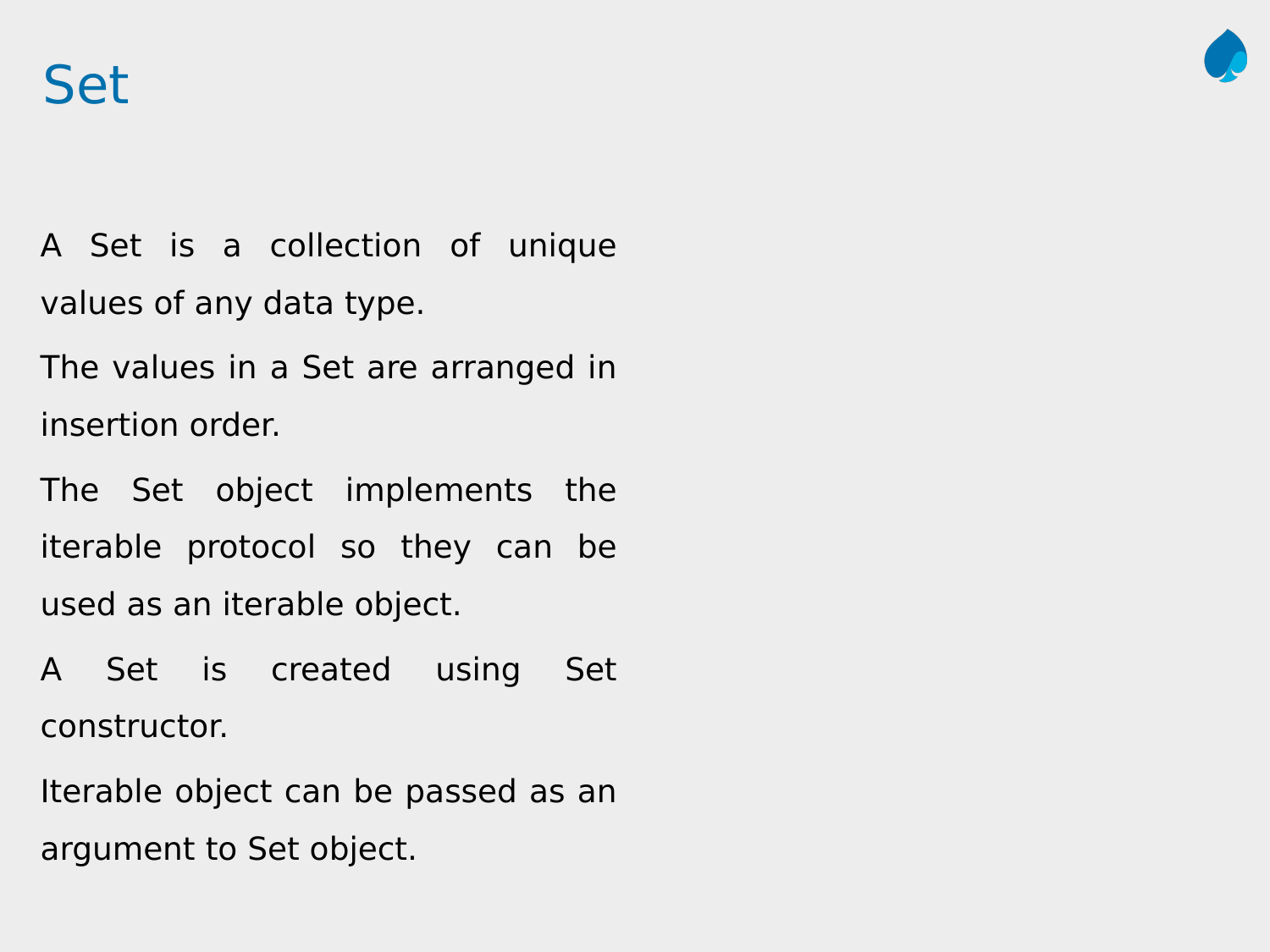

# Set
A Set is a collection of unique values of any data type.
The values in a Set are arranged in insertion order.
The Set object implements the iterable protocol so they can be used as an iterable object.
A Set is created using Set constructor.
Iterable object can be passed as an argument to Set object.